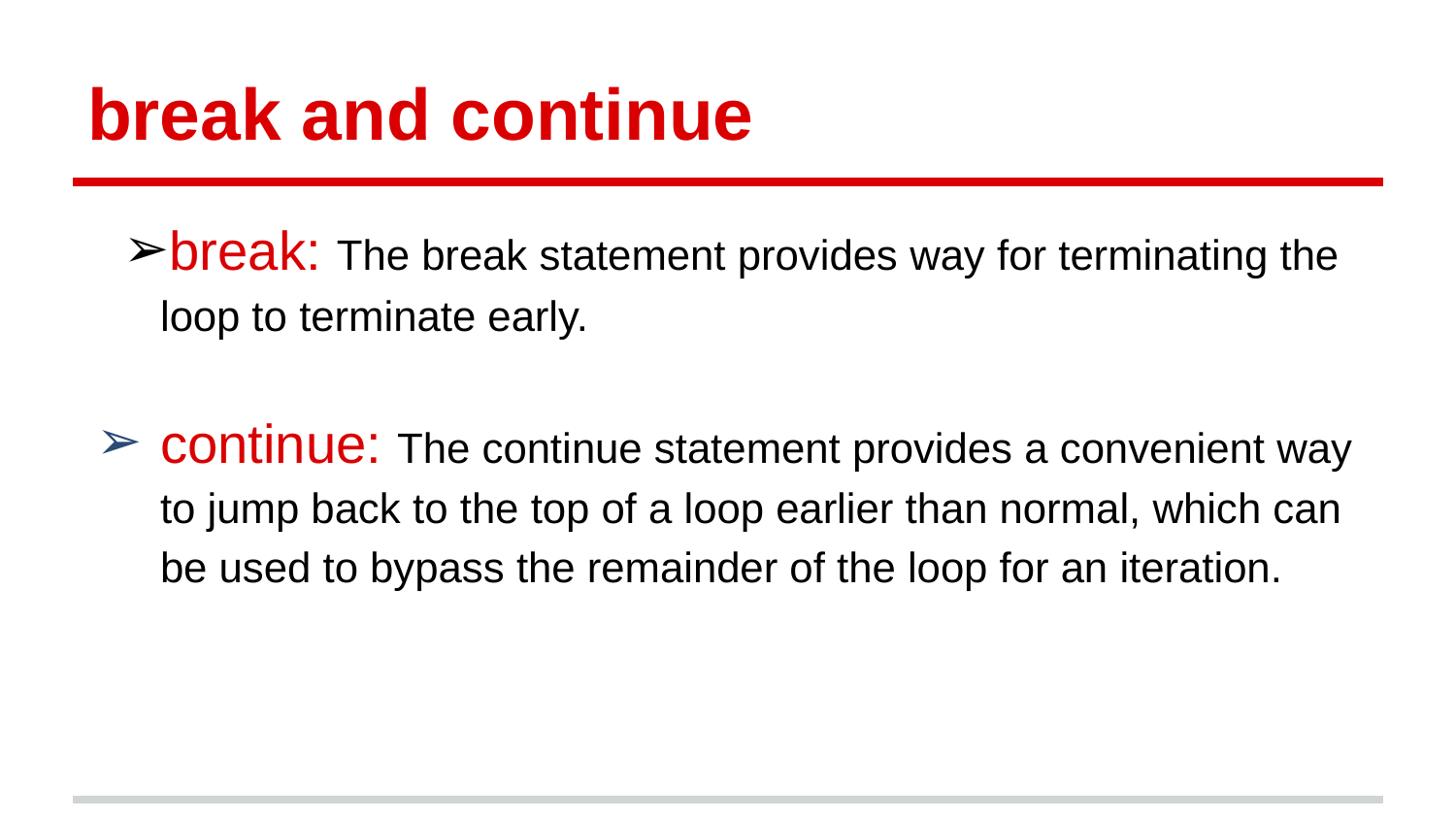

# break and continue
break: The break statement provides way for terminating the loop to terminate early.
continue: The continue statement provides a convenient way to jump back to the top of a loop earlier than normal, which can be used to bypass the remainder of the loop for an iteration.